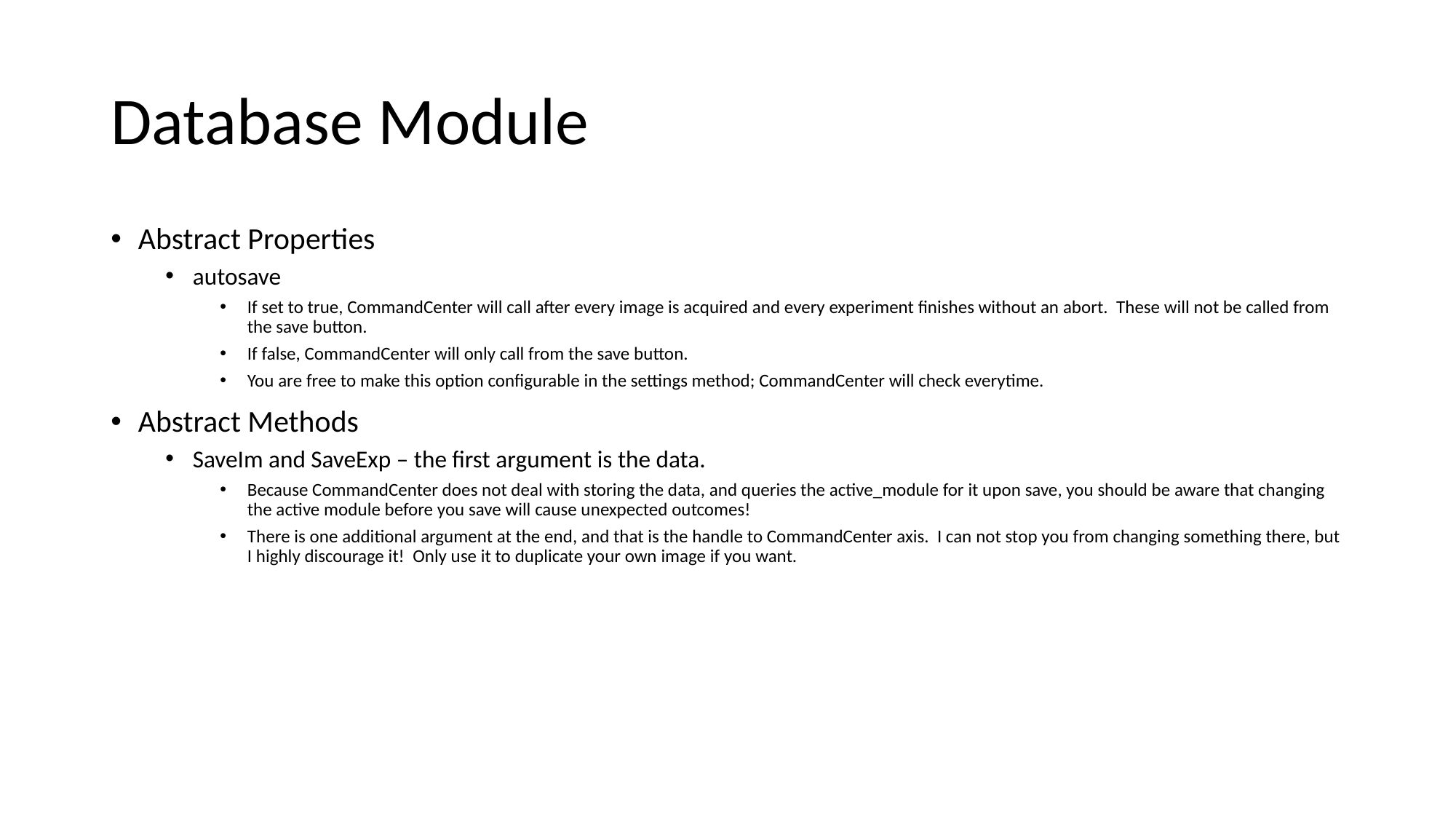

# Database Module
Abstract Properties
autosave
If set to true, CommandCenter will call after every image is acquired and every experiment finishes without an abort.  These will not be called from the save button.
If false, CommandCenter will only call from the save button.
You are free to make this option configurable in the settings method; CommandCenter will check everytime.
Abstract Methods
SaveIm and SaveExp – the first argument is the data.
Because CommandCenter does not deal with storing the data, and queries the active_module for it upon save, you should be aware that changing the active module before you save will cause unexpected outcomes!
There is one additional argument at the end, and that is the handle to CommandCenter axis.  I can not stop you from changing something there, but I highly discourage it!  Only use it to duplicate your own image if you want.